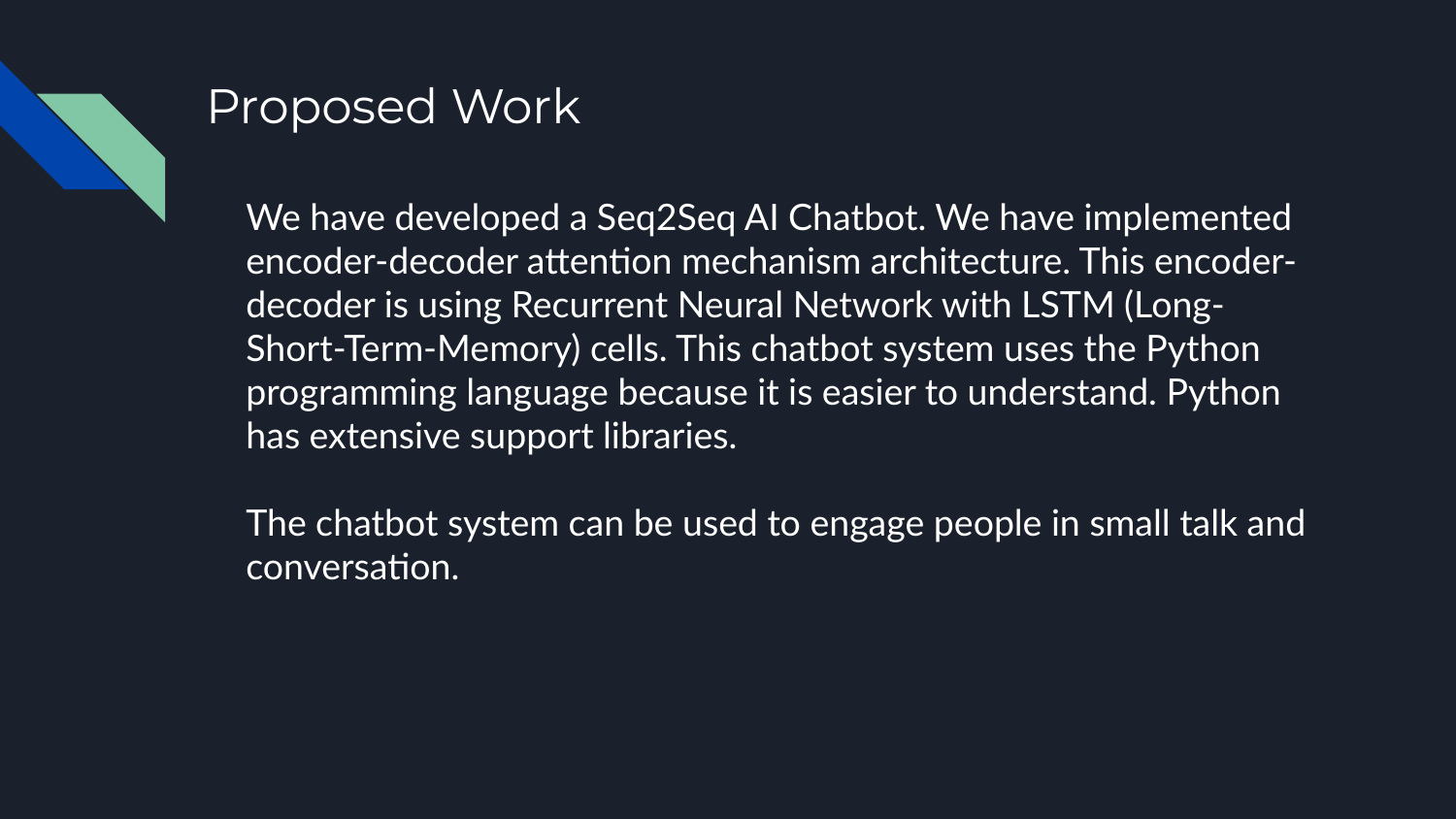

# Proposed Work
We have developed a Seq2Seq AI Chatbot. We have implemented encoder-decoder attention mechanism architecture. This encoder-decoder is using Recurrent Neural Network with LSTM (Long-Short-Term-Memory) cells. This chatbot system uses the Python programming language because it is easier to understand. Python has extensive support libraries.

The chatbot system can be used to engage people in small talk and conversation.